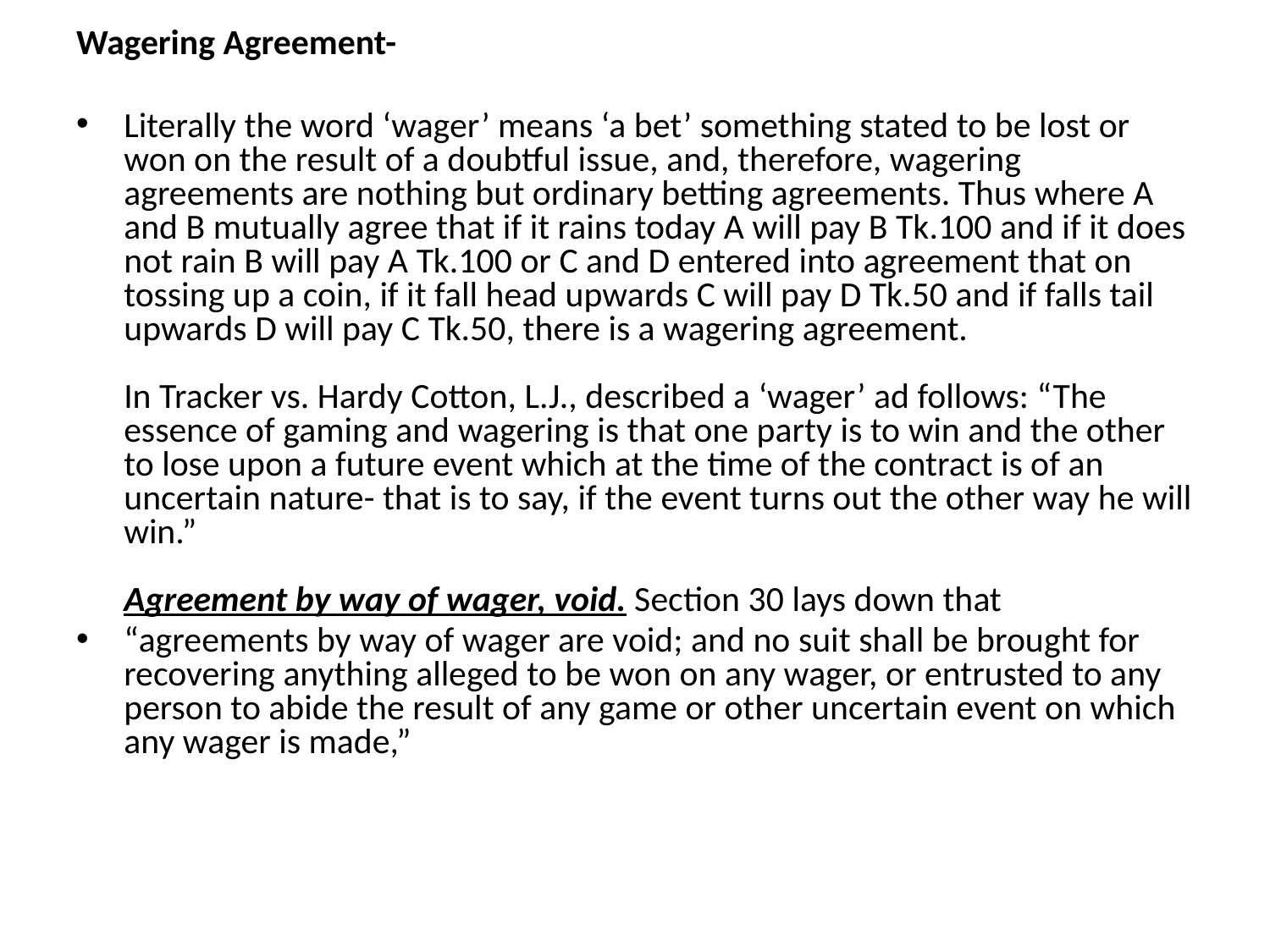

Wagering Agreement-
Literally the word ‘wager’ means ‘a bet’ something stated to be lost or won on the result of a doubtful issue, and, therefore, wagering agreements are nothing but ordinary betting agreements. Thus where A and B mutually agree that if it rains today A will pay B Tk.100 and if it does not rain B will pay A Tk.100 or C and D entered into agreement that on tossing up a coin, if it fall head upwards C will pay D Tk.50 and if falls tail upwards D will pay C Tk.50, there is a wagering agreement.
In Tracker vs. Hardy Cotton, L.J., described a ‘wager’ ad follows: “The essence of gaming and wagering is that one party is to win and the other to lose upon a future event which at the time of the contract is of an uncertain nature- that is to say, if the event turns out the other way he will win.”
Agreement by way of wager, void. Section 30 lays down that
“agreements by way of wager are void; and no suit shall be brought for recovering anything alleged to be won on any wager, or entrusted to any person to abide the result of any game or other uncertain event on which any wager is made,”